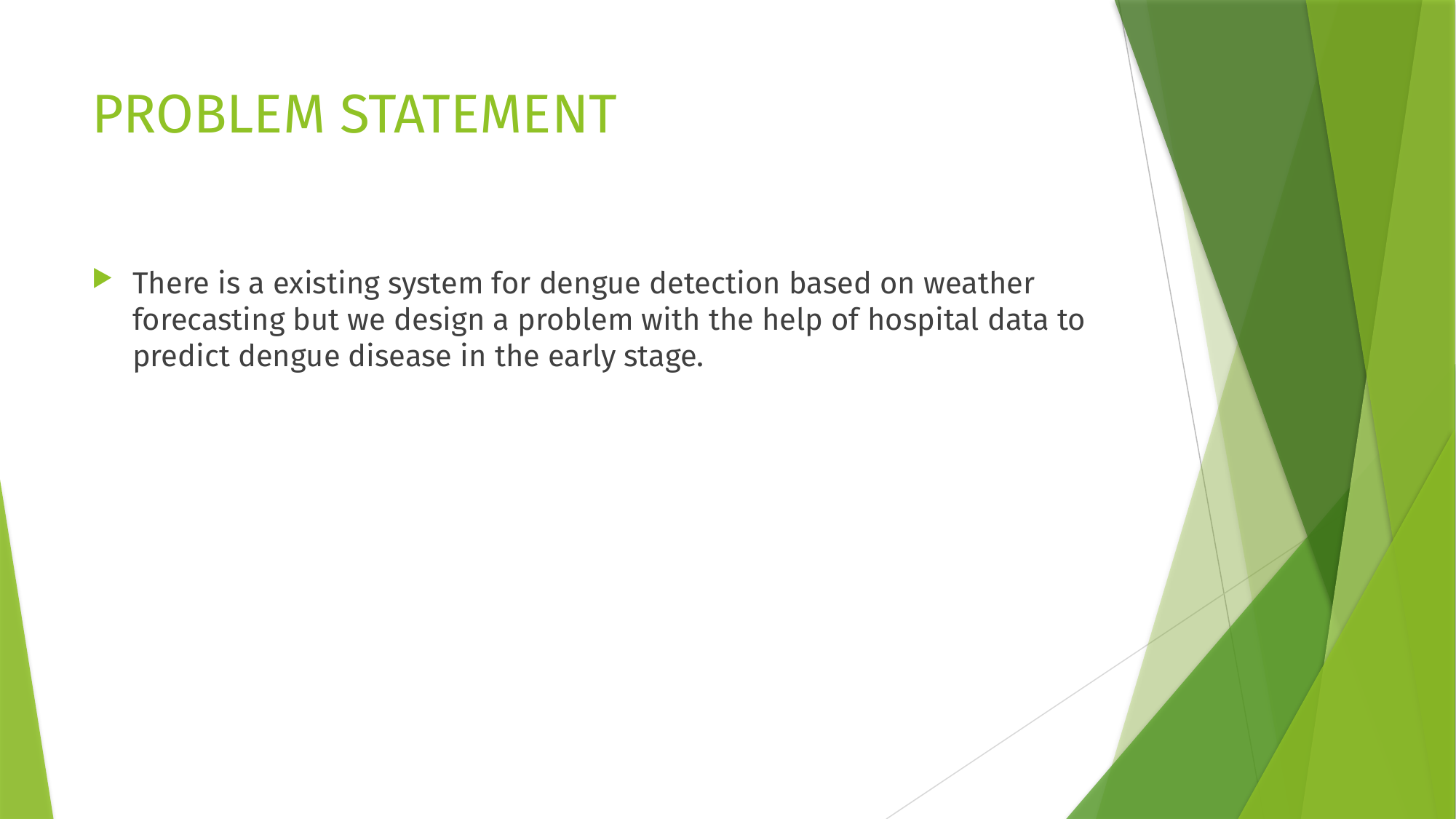

# Problem statement
There is a existing system for dengue detection based on weather forecasting but we design a problem with the help of hospital data to predict dengue disease in the early stage.